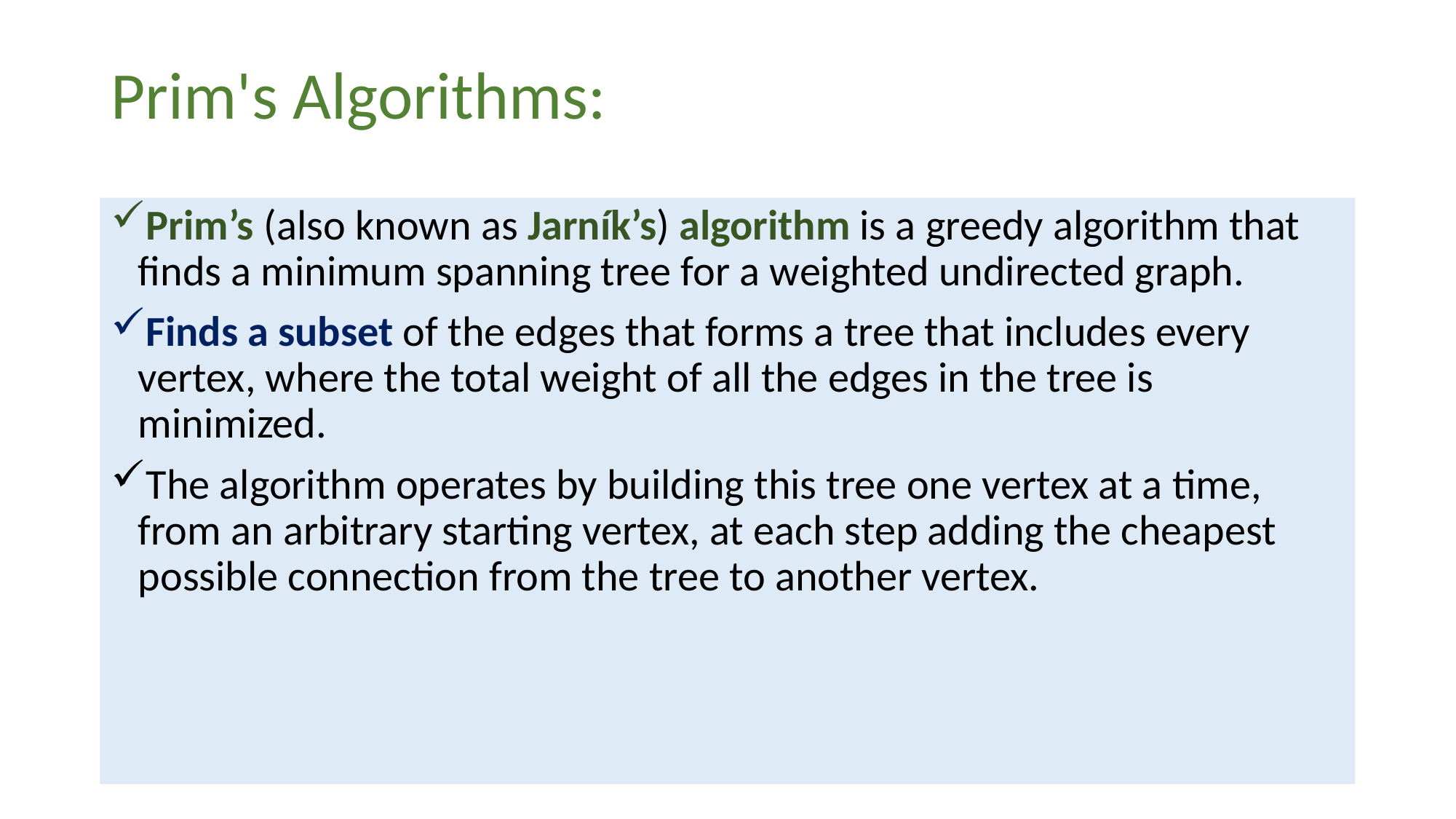

# Prim's Algorithms:
Prim’s (also known as Jarník’s) algorithm is a greedy algorithm that finds a minimum spanning tree for a weighted undirected graph.
Finds a subset of the edges that forms a tree that includes every vertex, where the total weight of all the edges in the tree is minimized.
The algorithm operates by building this tree one vertex at a time, from an arbitrary starting vertex, at each step adding the cheapest possible connection from the tree to another vertex.